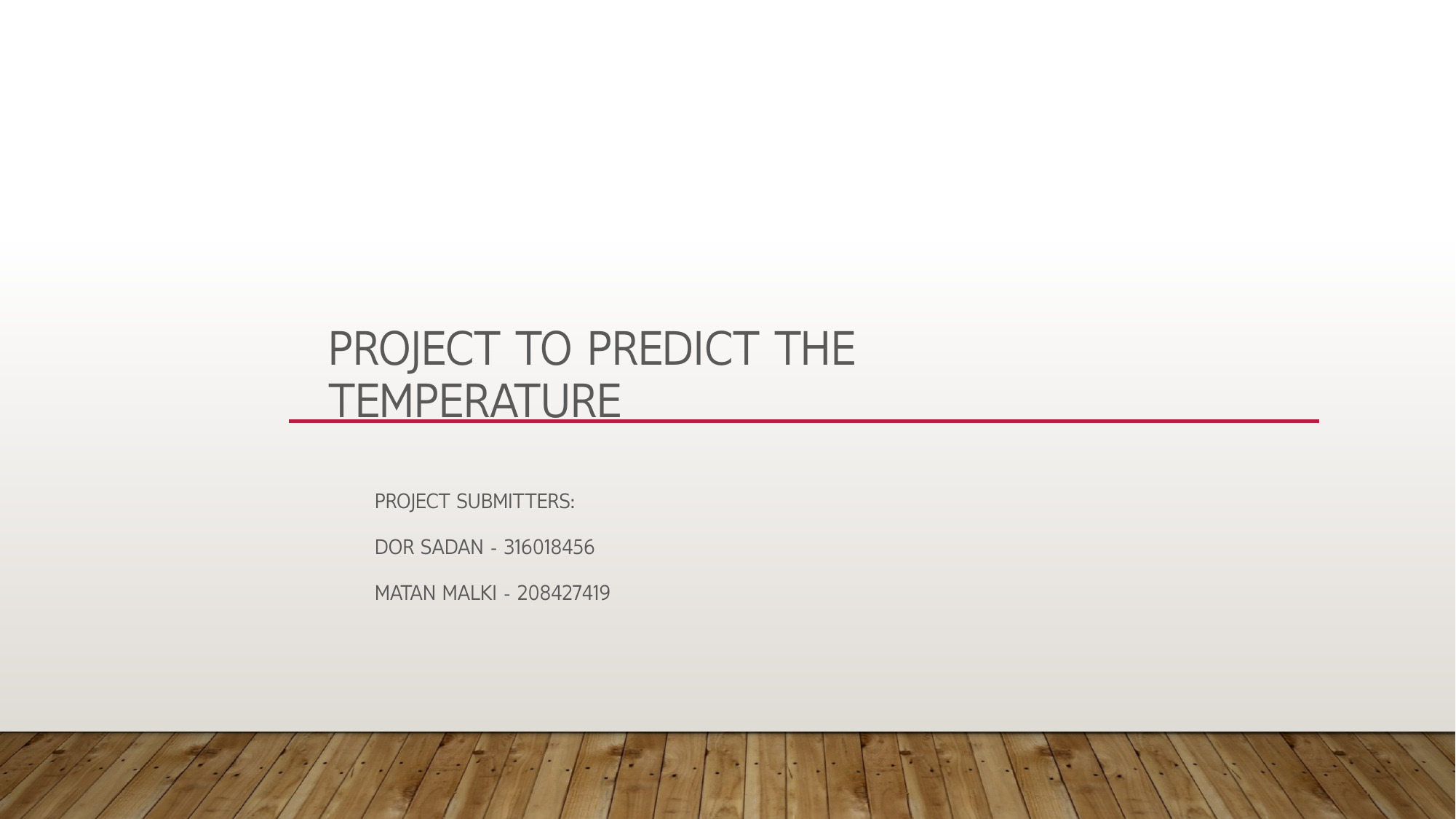

# Project to Predict the Temperature
Project submitters:
Dor sadan - 316018456
Matan malki - 208427419